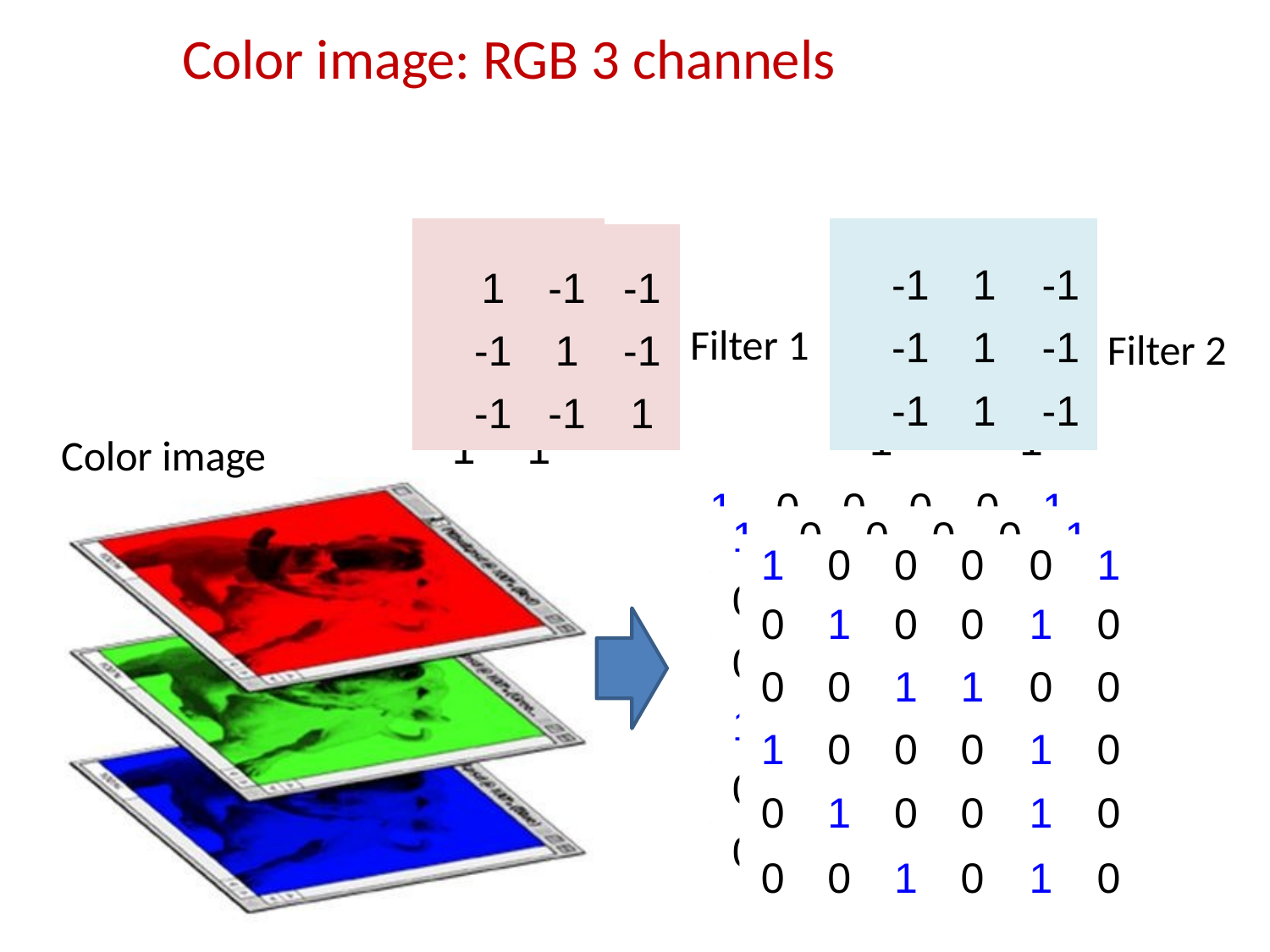

# Color image: RGB 3 channels
|  |  |  |  |  |  |  |
| --- | --- | --- | --- | --- | --- | --- |
| 1 | -1 | -1 |  | -1 | 1 | -1 |
| -1 | 1 | -1 | Filter 1 | -1 | 1 | -1 |
| -1 | -1 | 1 |  | -1 | 1 | -1 |
-1
1
-1
1
-1
-1
-1
1
-1
1
-1
-1
-1
1
-1
-1
1
-1
-1
1
-1
-1
1
-1
Filter 2
-1
1
-1
-1
-1
1
-1
1
-1
-1
-1
1
Color image

1
0
0
0
0
1

1
0
0
0
0
1

| 1 | 0 | 0 | 0 | 0 | 1 |
| --- | --- | --- | --- | --- | --- |
| 0 | 1 | 0 | 0 | 1 | 0 |
| 0 | 0 | 1 | 1 | 0 | 0 |
| 1 | 0 | 0 | 0 | 1 | 0 |
| 0 | 1 | 0 | 0 | 1 | 0 |
| 0 | 0 | 1 | 0 | 1 | 0 |
0
1
0
0
1
0
0
1
0
0
1
0
0
0
1
1
0
0
0
0
1
1
0
0
1
0
0
0
1
0
1
0
0
0
1
0
0
1
0
0
1
0
0
1
0
0
1
0
0
0
1
0
1
0
0
0
1
0
1
0